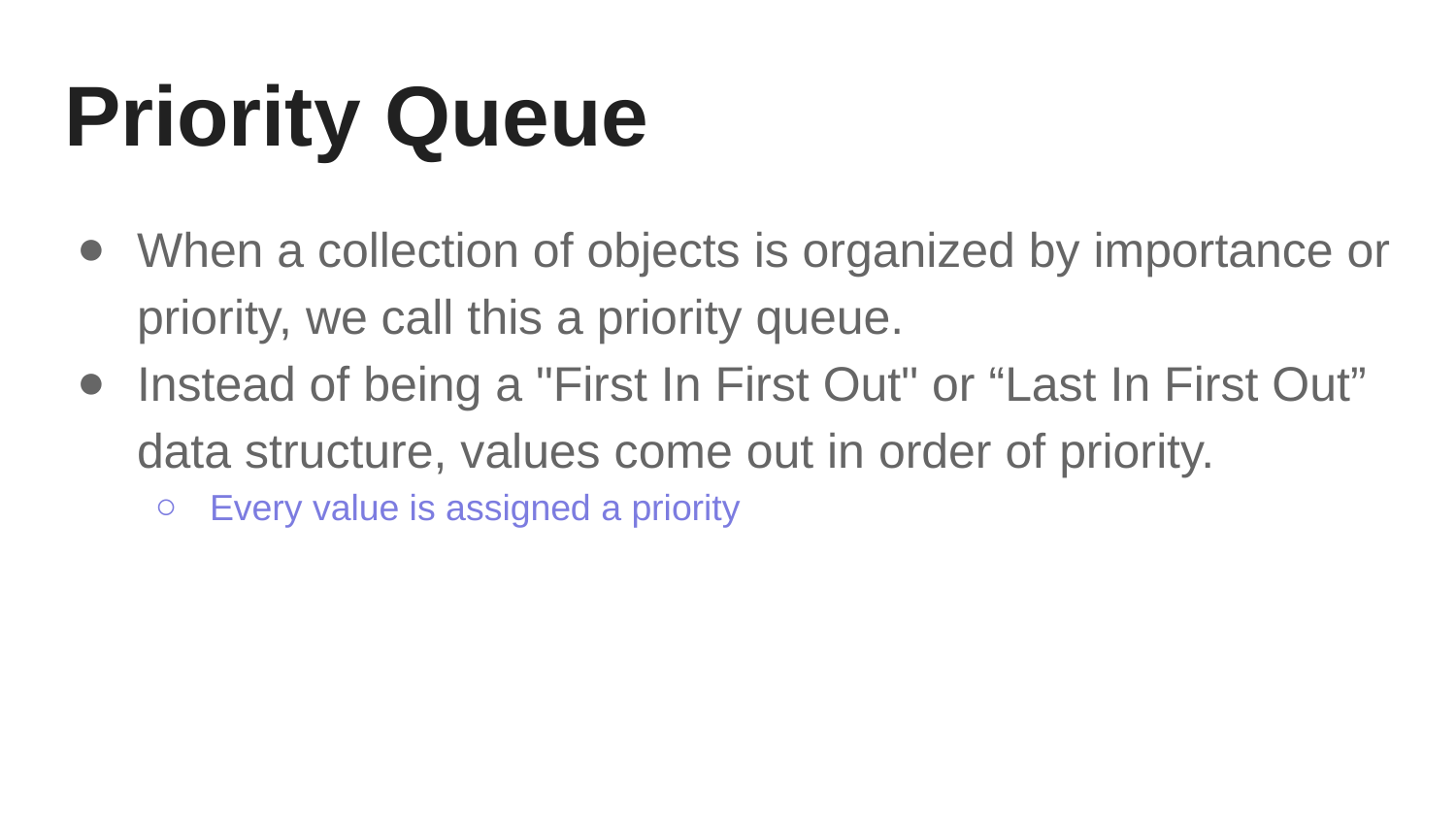

# Priority Queue
When a collection of objects is organized by importance or priority, we call this a priority queue.
Instead of being a "First In First Out" or “Last In First Out” data structure, values come out in order of priority.
Every value is assigned a priority